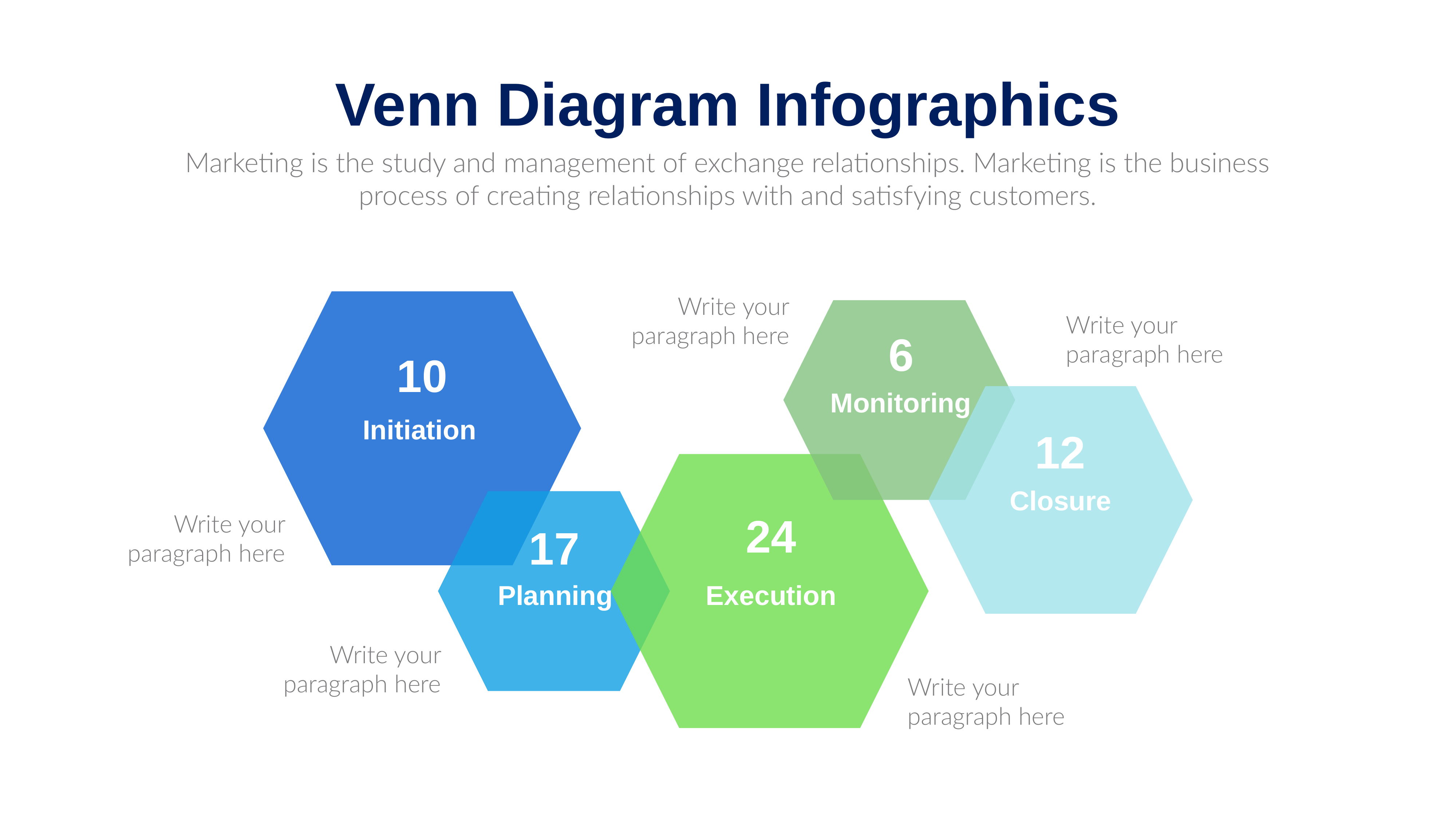

Venn Diagram Infographics
Marketing is the study and management of exchange relationships. Marketing is the business process of creating relationships with and satisfying customers.
Write your paragraph here

Write your paragraph here
6
10
Monitoring

Initiation
12

Closure

24
Write your paragraph here
17
Planning
Execution
Write your paragraph here
Write your paragraph here